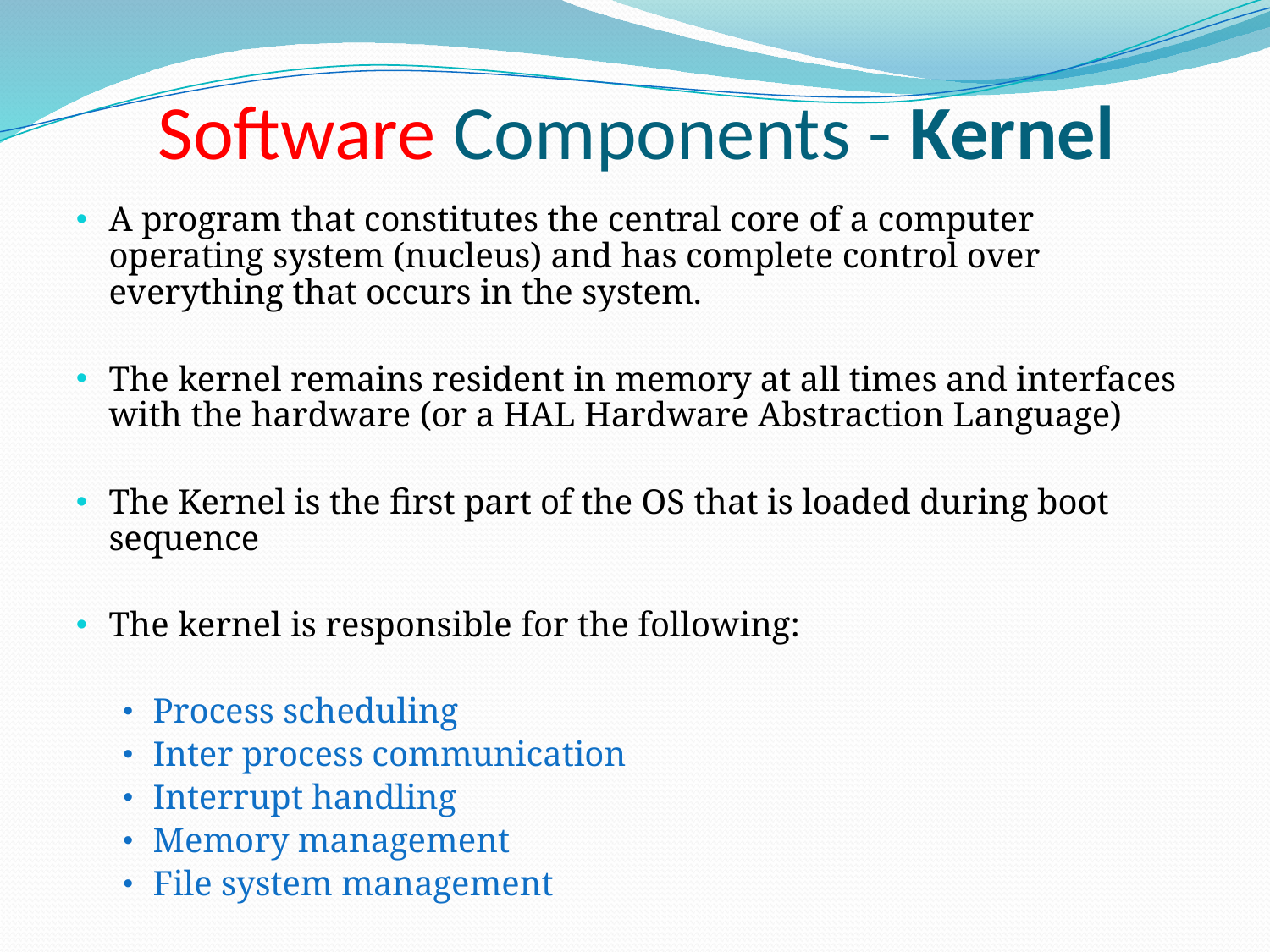

# Software Components - Kernel
A program that constitutes the central core of a computer operating system (nucleus) and has complete control over everything that occurs in the system.

The kernel remains resident in memory at all times and interfaces with the hardware (or a HAL Hardware Abstraction Language)

The Kernel is the first part of the OS that is loaded during boot sequence

The kernel is responsible for the following:

Process scheduling
Inter process communication
Interrupt handling
Memory management
File system management